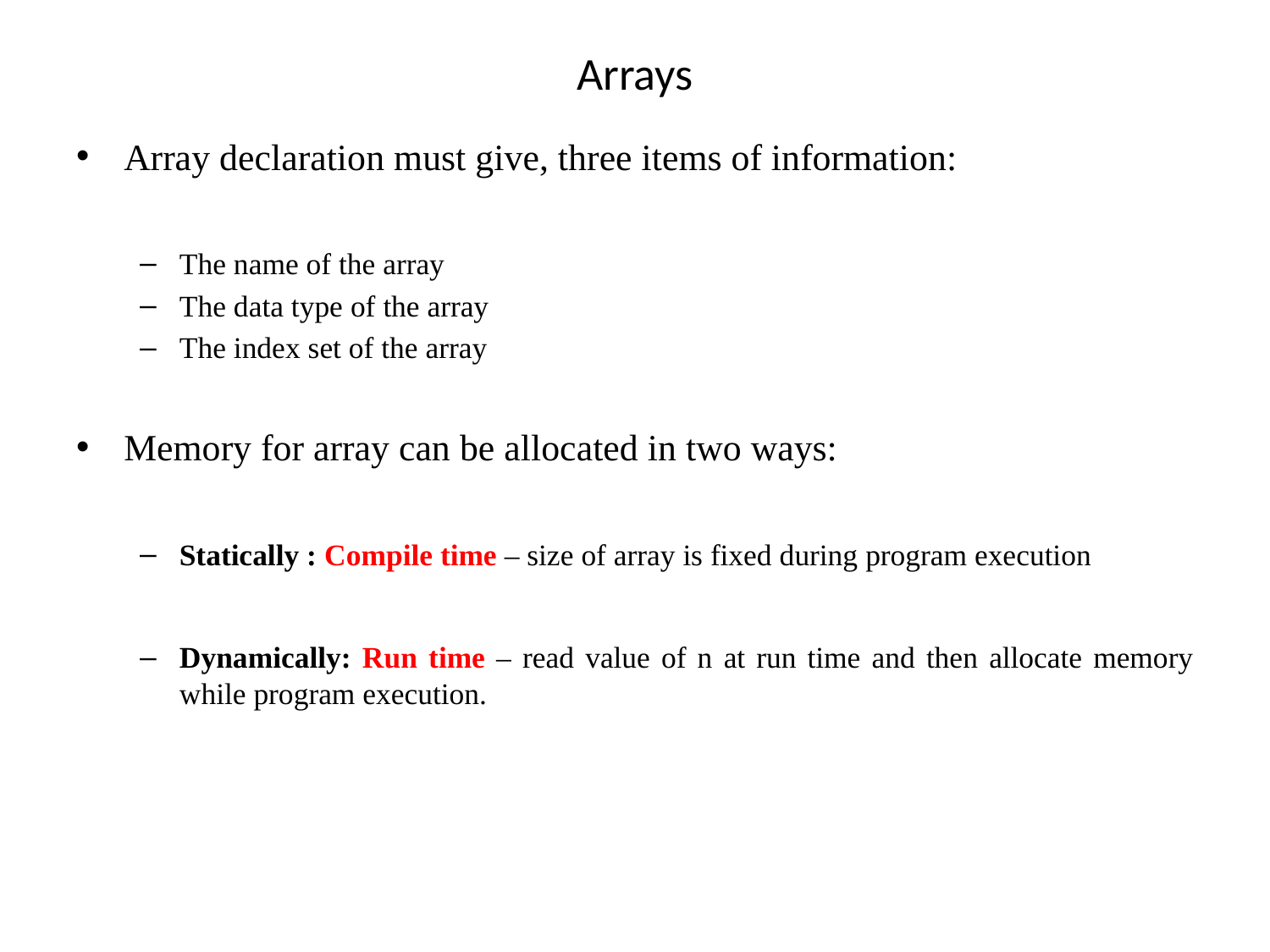

# Arrays
Array declaration must give, three items of information:

The name of the array
The data type of the array
The index set of the array

Memory for array can be allocated in two ways:

Statically : Compile time – size of array is fixed during program execution

Dynamically: Run time – read value of n at run time and then allocate memory while program execution.